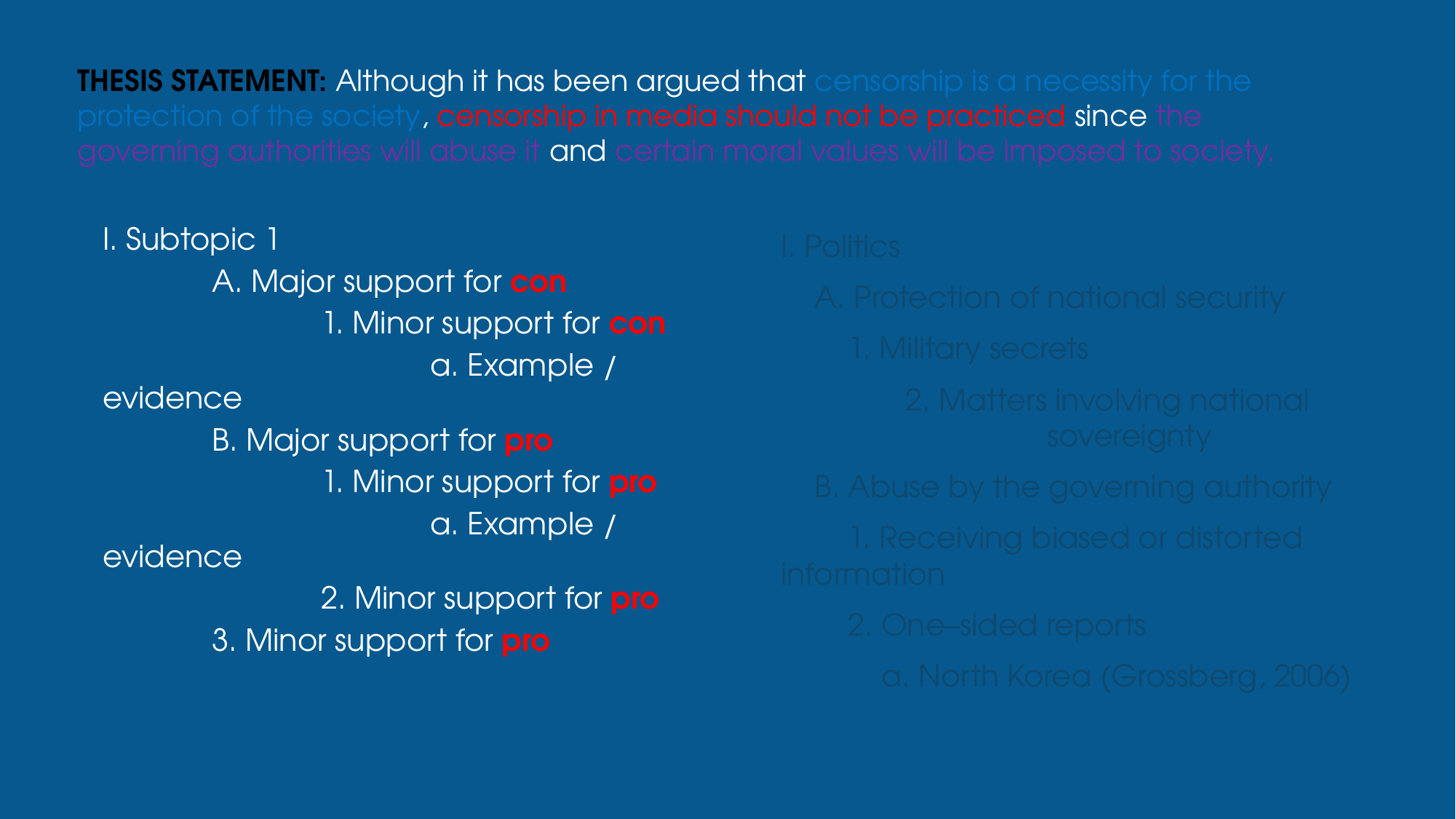

# Thesis statement: Although it has been argued that censorship is a necessity for the protection of the society, censorship in media should not be practiced since the governing authorities will abuse it and certain moral values will be imposed to society.
I. Subtopic 1
	A. Major support for con
		1. Minor support for con
			a. Example / evidence
	B. Major support for pro
		1. Minor support for pro
			a. Example / evidence
		2. Minor support for pro
           	3. Minor support for pro

I. Politics
    A. Protection of national security
        1. Military secrets
	  2. Matters involving national 		  	      sovereignty
    B. Abuse by the governing authority
        1. Receiving biased or distorted  	information
        2. One–sided reports
            a. North Korea (Grossberg, 2006)